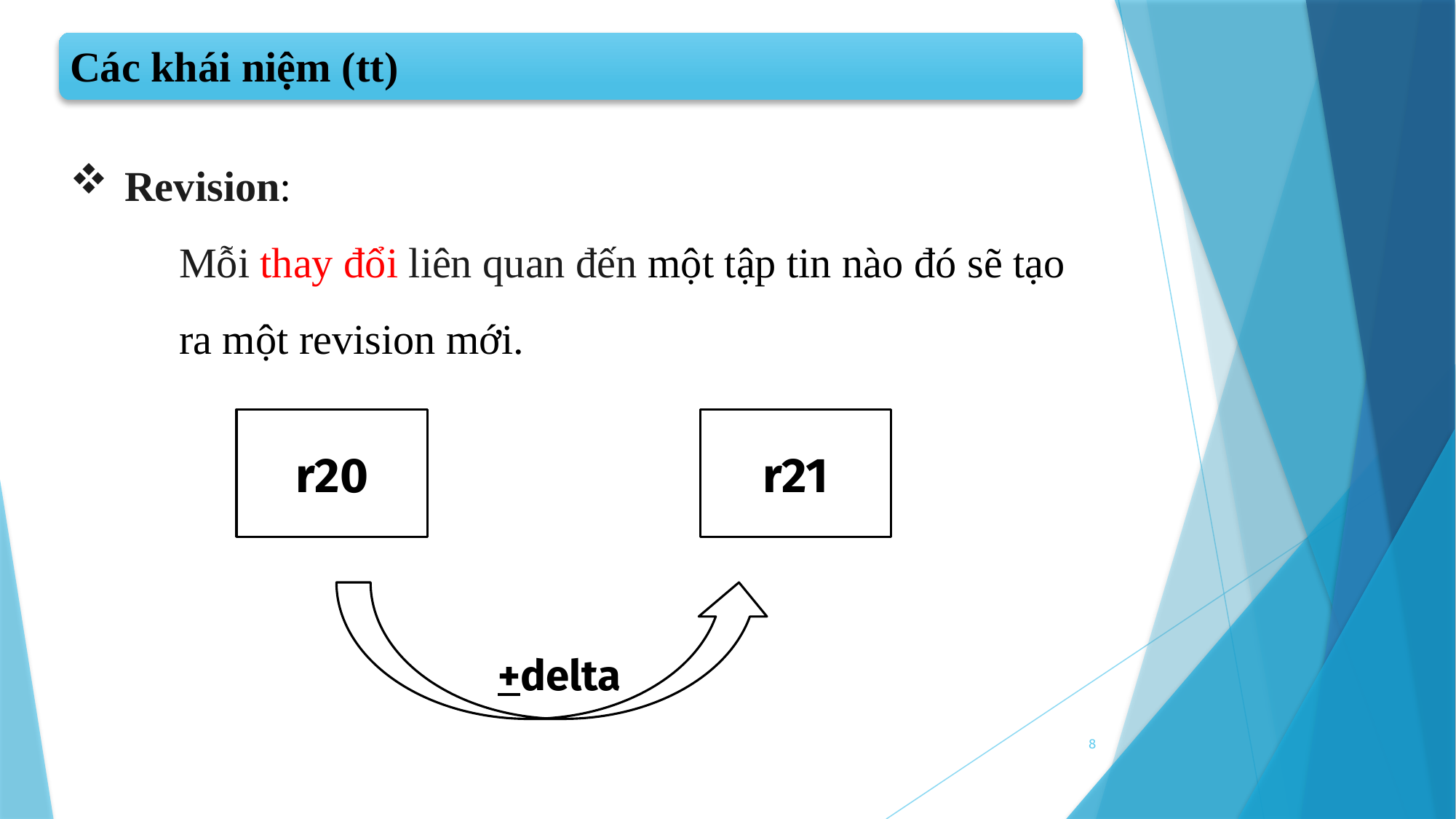

Các khái niệm (tt)
Revision:
	Mỗi thay đổi liên quan đến một tập tin nào đó sẽ tạo 	ra một revision mới.
r20
r21

+delta
8